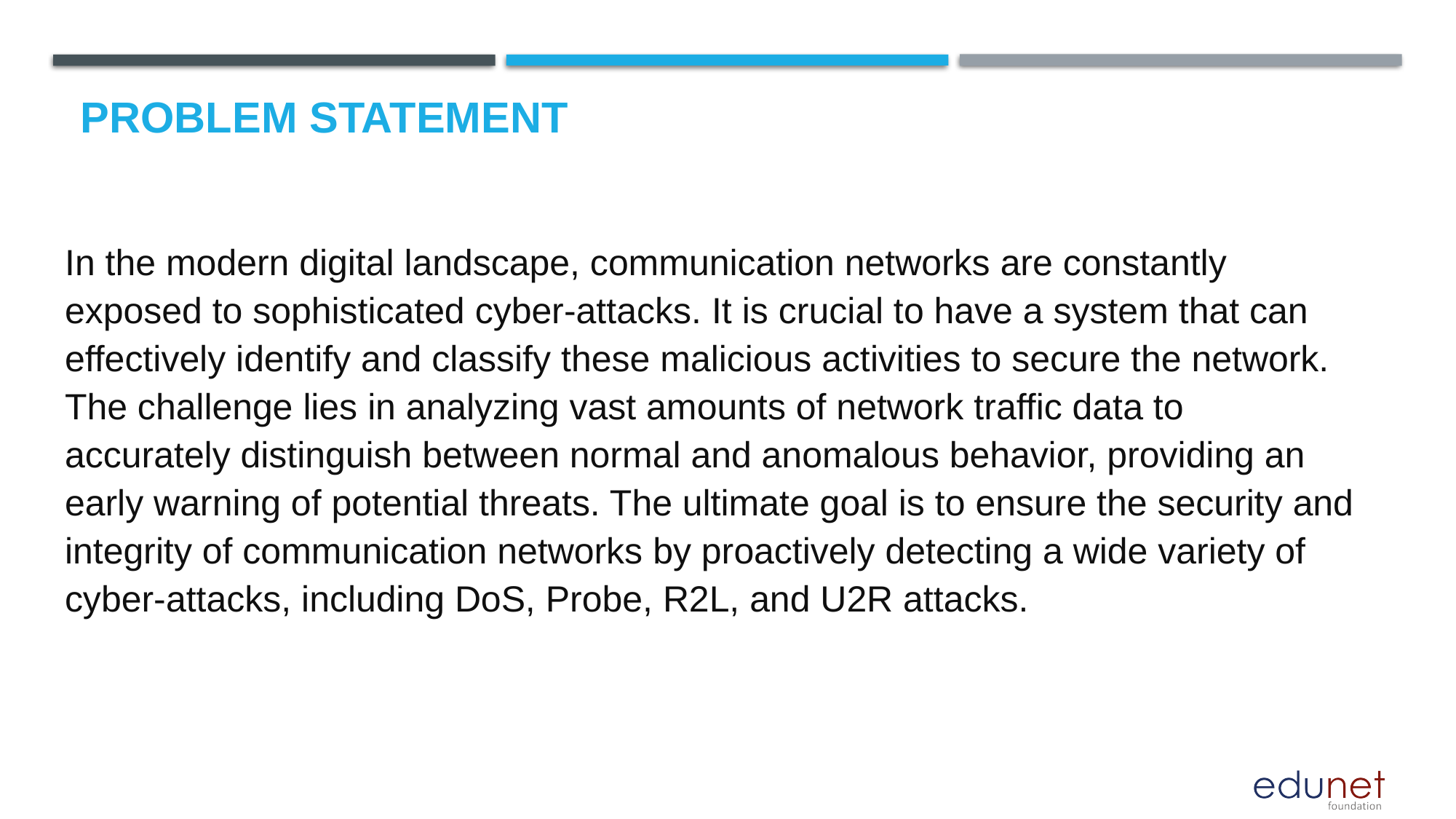

# Problem Statement
In the modern digital landscape, communication networks are constantly exposed to sophisticated cyber-attacks. It is crucial to have a system that can effectively identify and classify these malicious activities to secure the network. The challenge lies in analyzing vast amounts of network traffic data to accurately distinguish between normal and anomalous behavior, providing an early warning of potential threats. The ultimate goal is to ensure the security and integrity of communication networks by proactively detecting a wide variety of cyber-attacks, including DoS, Probe, R2L, and U2R attacks.